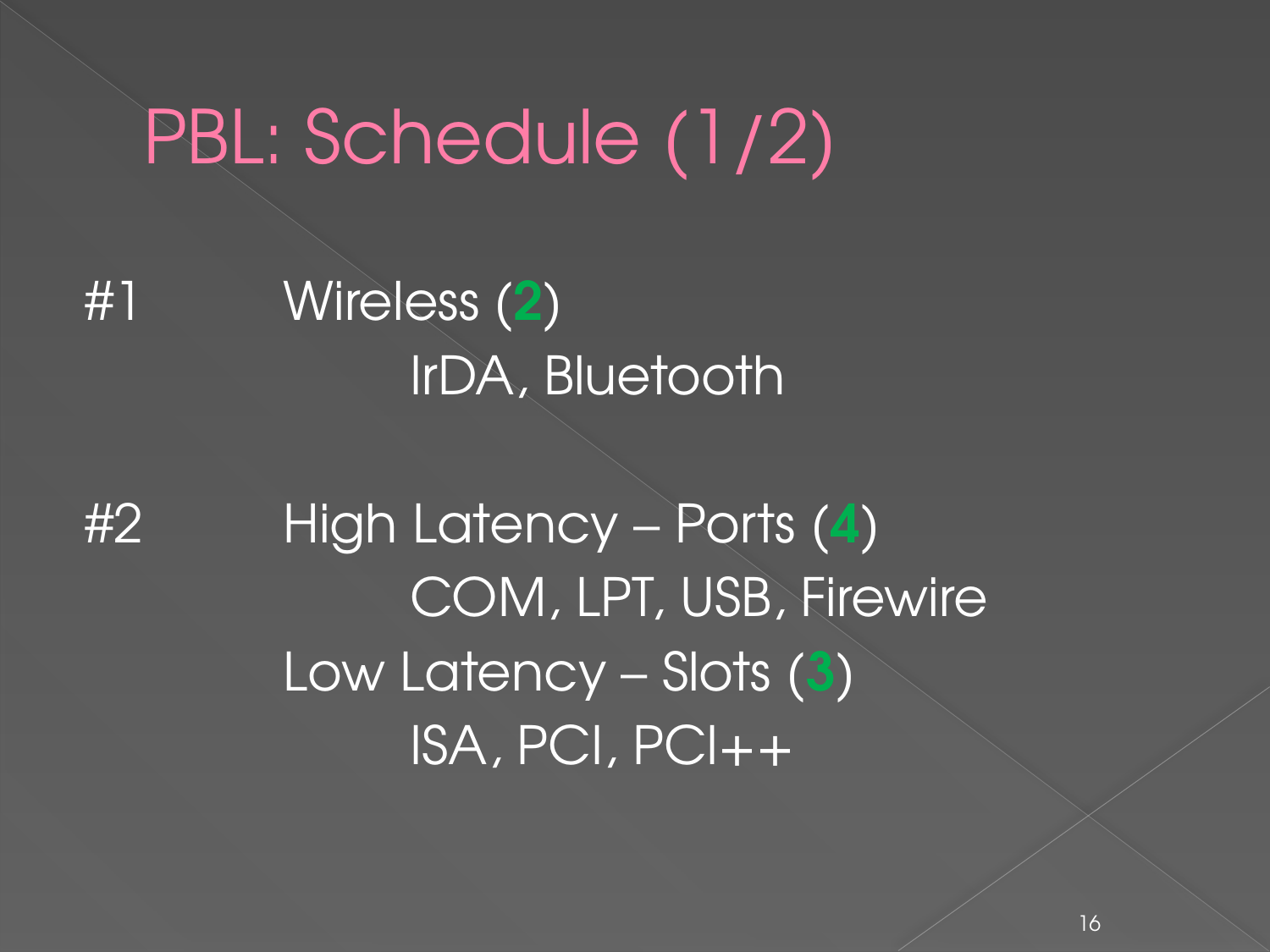

# PBL: Schedule (1/2)
#1		Wireless (2)
			IrDA, Bluetooth

#2		High Latency – Ports (4)
			COM, LPT, USB, Firewire
		Low Latency – Slots (3)
			ISA, PCI, PCI++
16